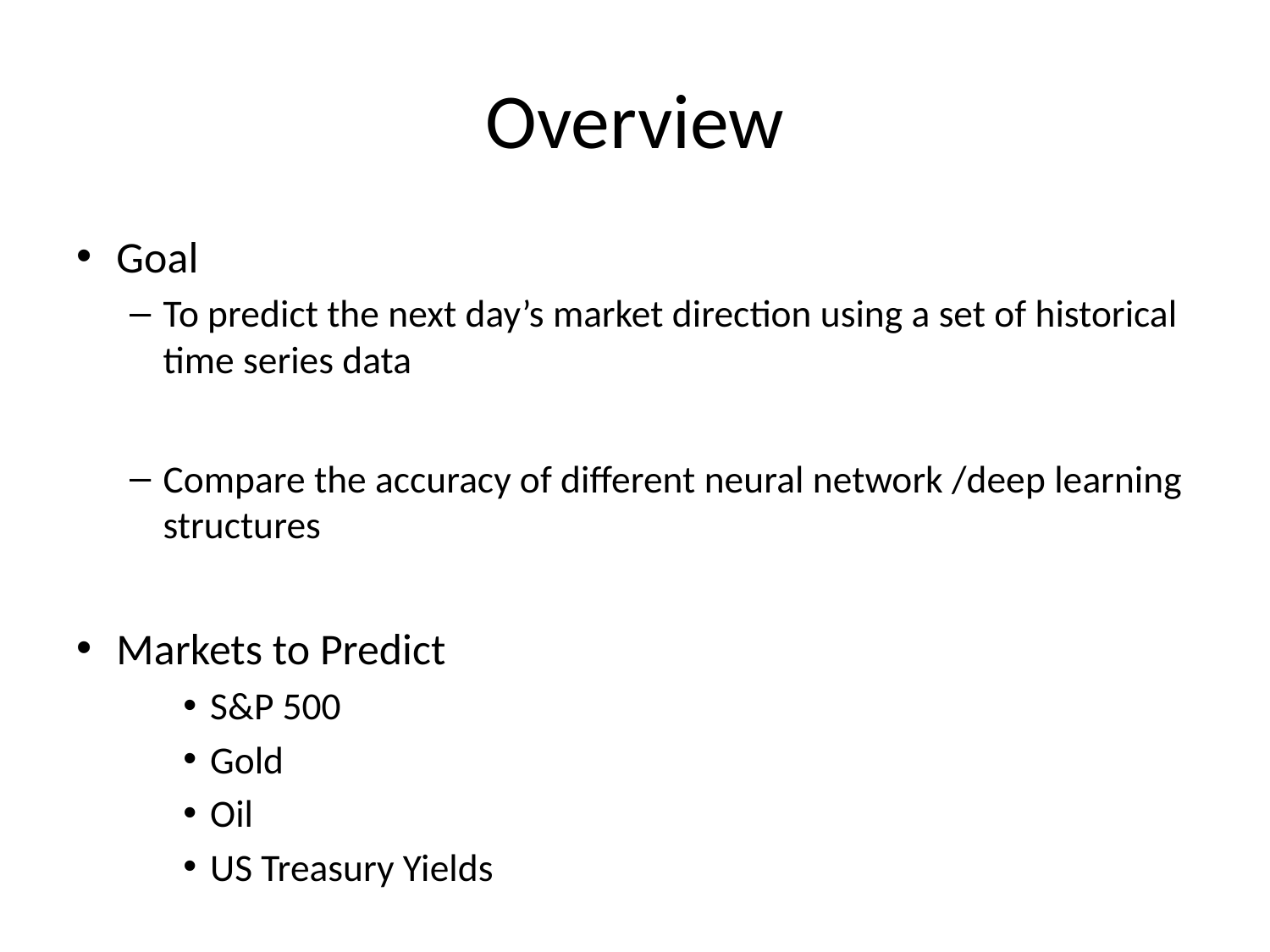

# Overview
Goal
To predict the next day’s market direction using a set of historical time series data

Compare the accuracy of different neural network /deep learning structures

Markets to Predict
S&P 500
Gold
Oil
US Treasury Yields